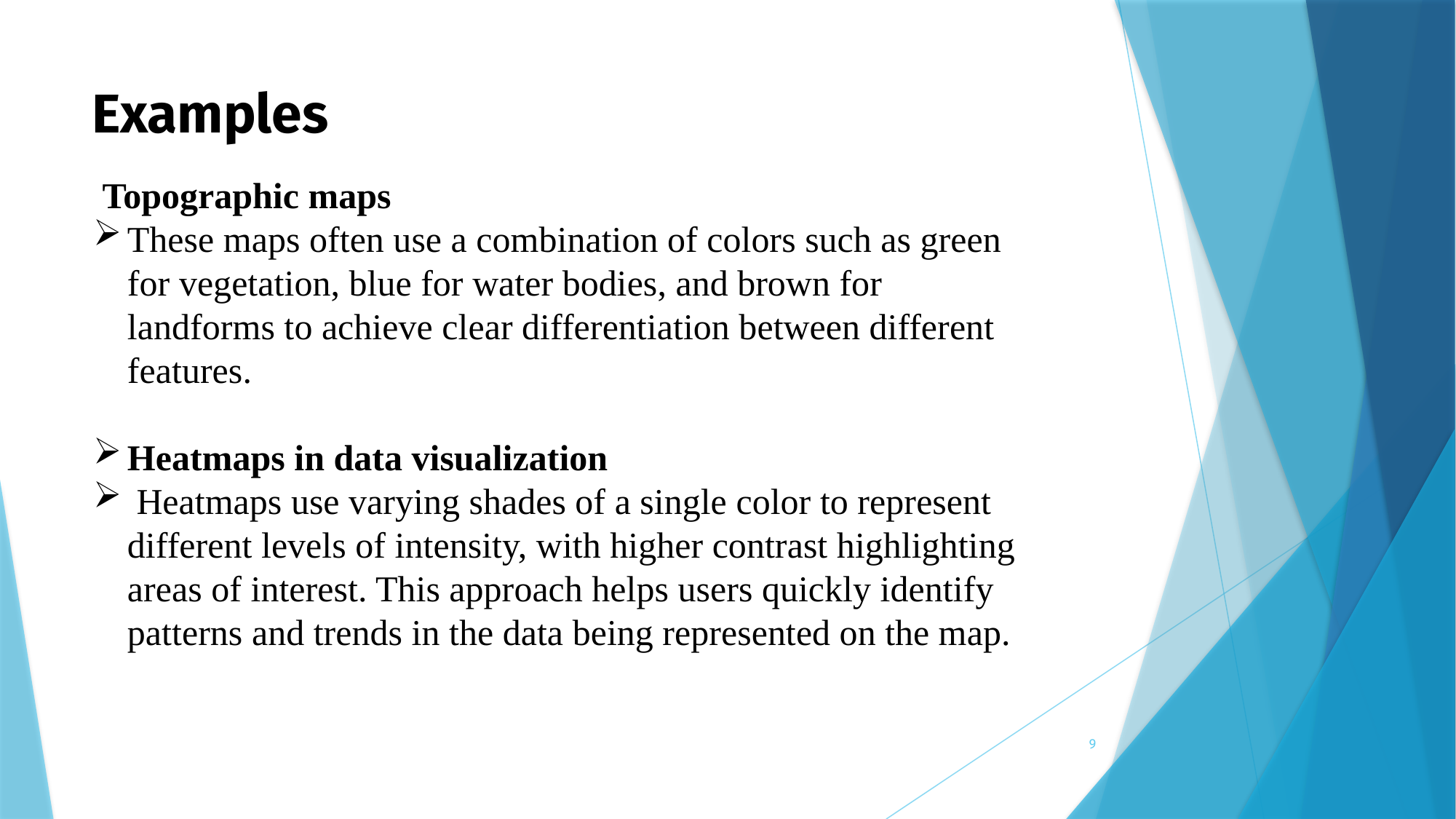

# Examples
 Topographic maps
These maps often use a combination of colors such as green for vegetation, blue for water bodies, and brown for landforms to achieve clear differentiation between different features.

Heatmaps in data visualization
 Heatmaps use varying shades of a single color to represent different levels of intensity, with higher contrast highlighting areas of interest. This approach helps users quickly identify patterns and trends in the data being represented on the map.
9